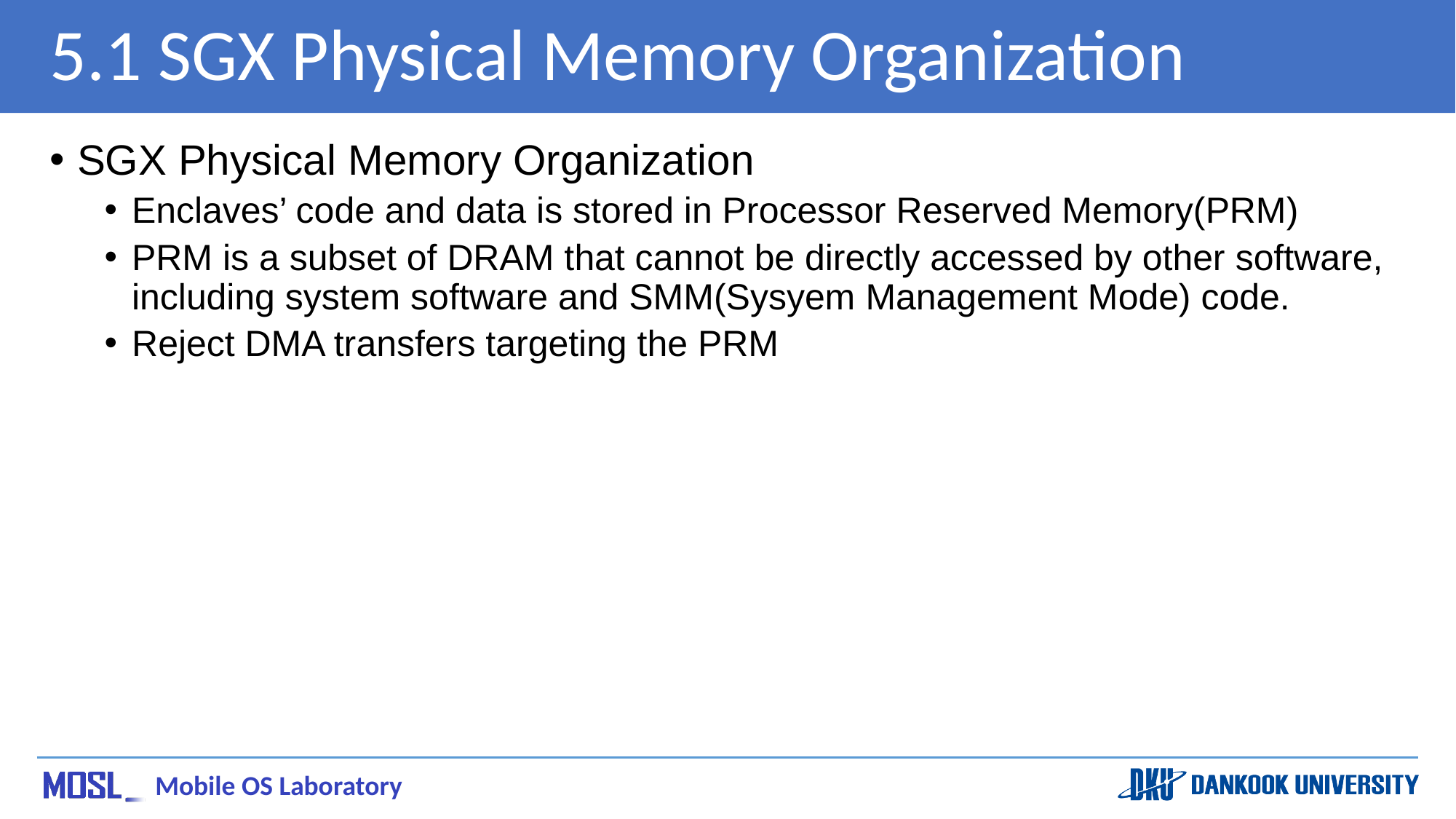

# 5.1 SGX Physical Memory Organization
SGX Physical Memory Organization
Enclaves’ code and data is stored in Processor Reserved Memory(PRM)
PRM is a subset of DRAM that cannot be directly accessed by other software, including system software and SMM(Sysyem Management Mode) code.
Reject DMA transfers targeting the PRM